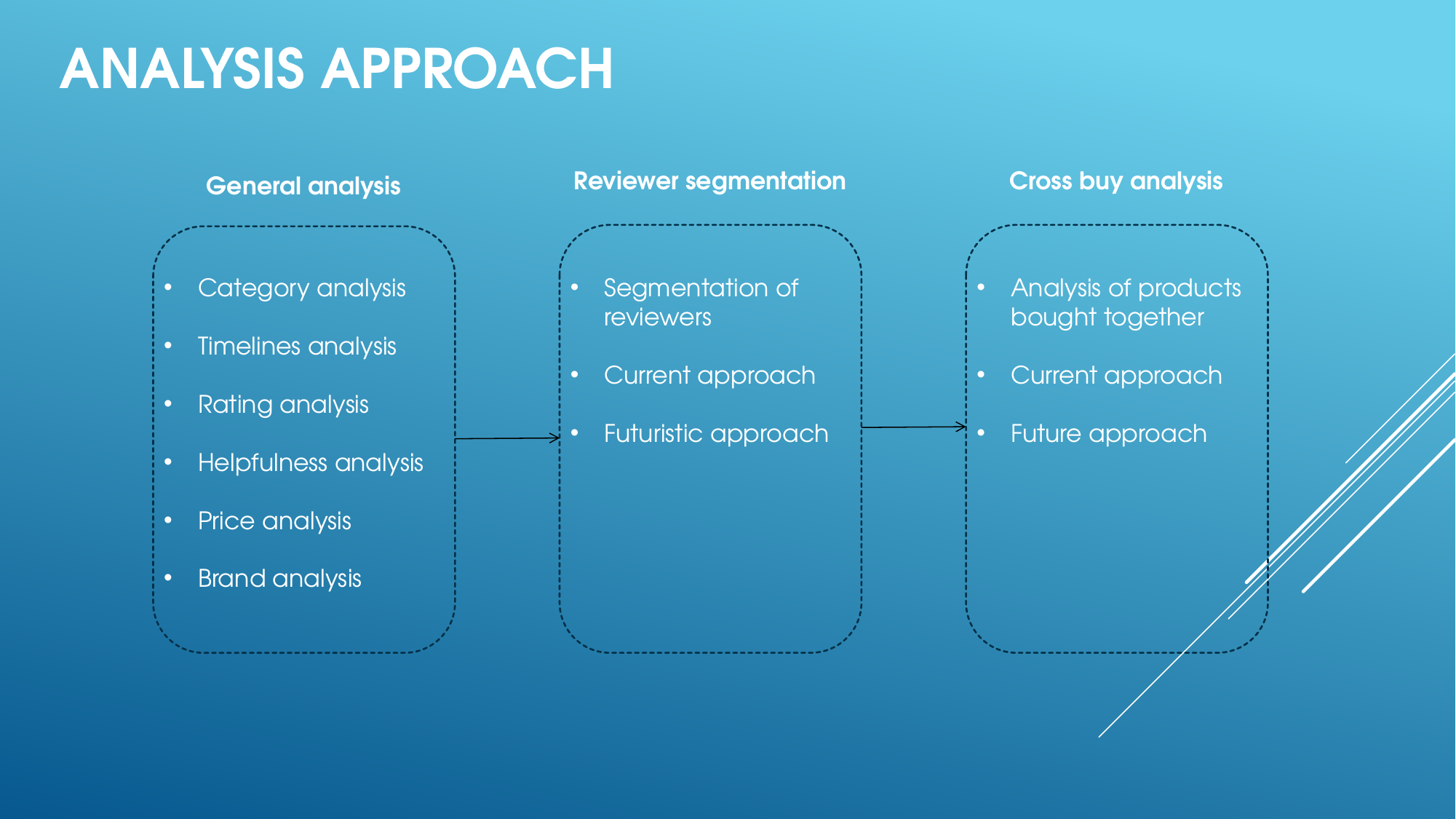

# Analysis approach
Reviewer segmentation
Cross buy analysis
General analysis

Category analysis

Timelines analysis

Rating analysis

Helpfulness analysis

Price analysis

Brand analysis
Segmentation of reviewers

Current approach

Futuristic approach
Analysis of products bought together

Current approach

Future approach